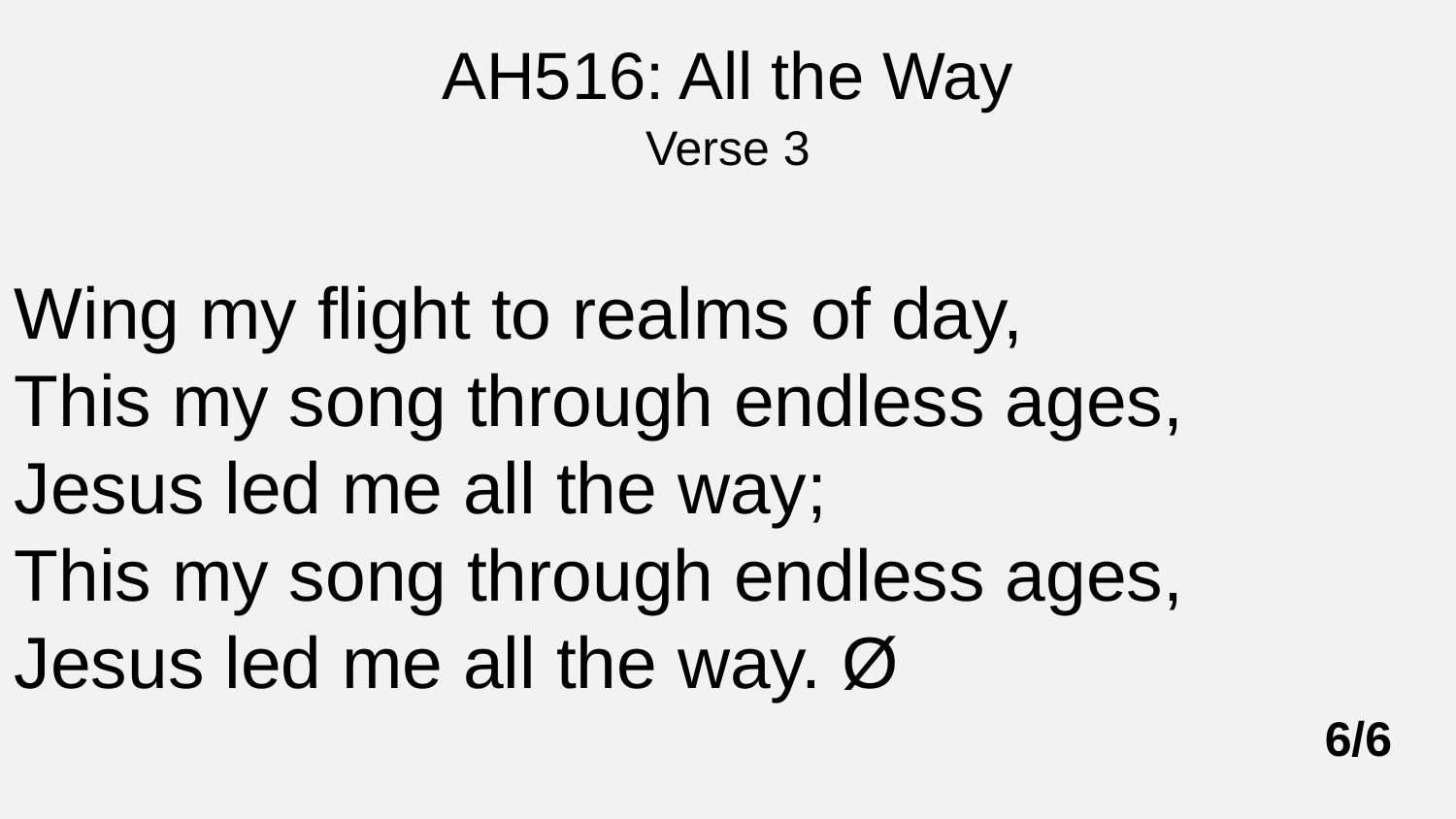

AH516: All the Way
Verse 3
Wing my flight to realms of day,
This my song through endless ages,
Jesus led me all the way;
This my song through endless ages,
Jesus led me all the way. Ø

6/6